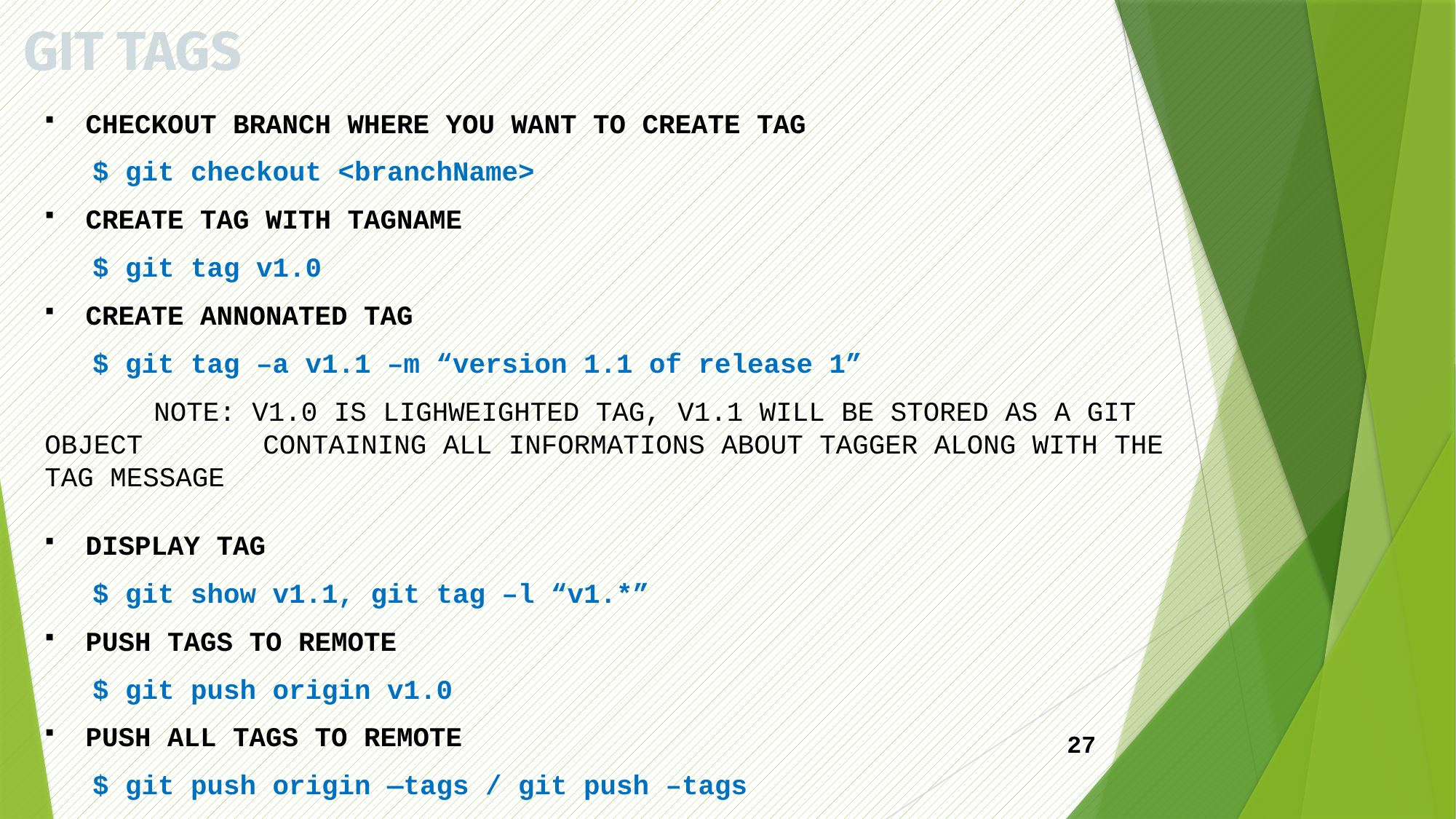

# GIT TAGS
CHECKOUT BRANCH WHERE YOU WANT TO CREATE TAG
$ git checkout <branchName>
CREATE TAG WITH TAGNAME
$ git tag v1.0
CREATE ANNONATED TAG
$ git tag –a v1.1 –m “version 1.1 of release 1”
	NOTE: V1.0 IS LIGHWEIGHTED TAG, V1.1 WILL BE STORED AS A GIT OBJECT 	CONTAINING ALL INFORMATIONS ABOUT TAGGER ALONG WITH THE TAG MESSAGE

DISPLAY TAG
$ git show v1.1, git tag –l “v1.*”
PUSH TAGS TO REMOTE
$ git push origin v1.0
PUSH ALL TAGS TO REMOTE
$ git push origin —tags / git push –tags

27